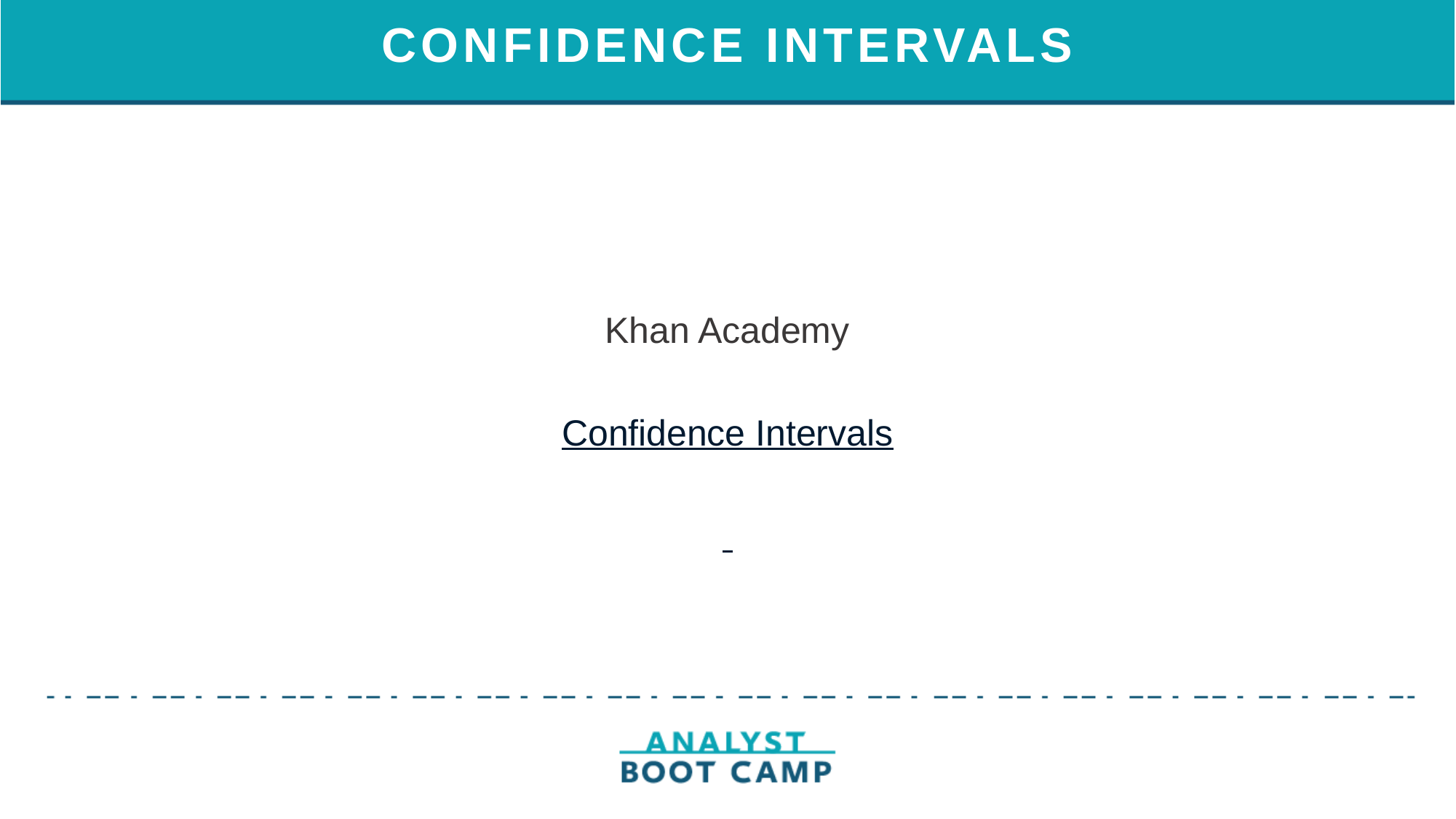

# CONFIDENCE INTERVALS
Khan Academy
Confidence Intervals